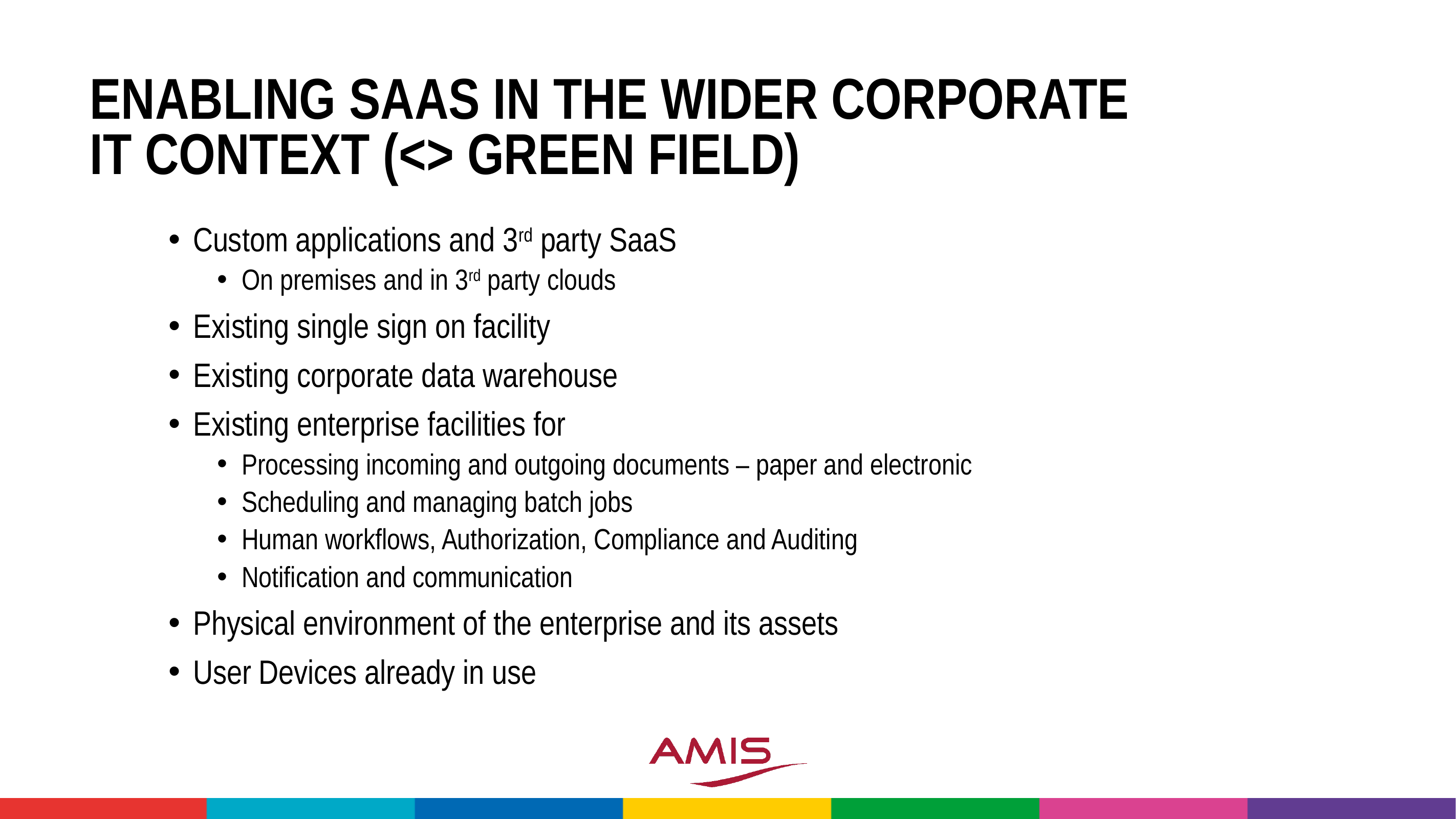

# Enabling SaaS in the wider corporate IT context (<> green field)
Custom applications and 3rd party SaaS
On premises and in 3rd party clouds
Existing single sign on facility
Existing corporate data warehouse
Existing enterprise facilities for
Processing incoming and outgoing documents – paper and electronic
Scheduling and managing batch jobs
Human workflows, Authorization, Compliance and Auditing
Notification and communication
Physical environment of the enterprise and its assets
User Devices already in use